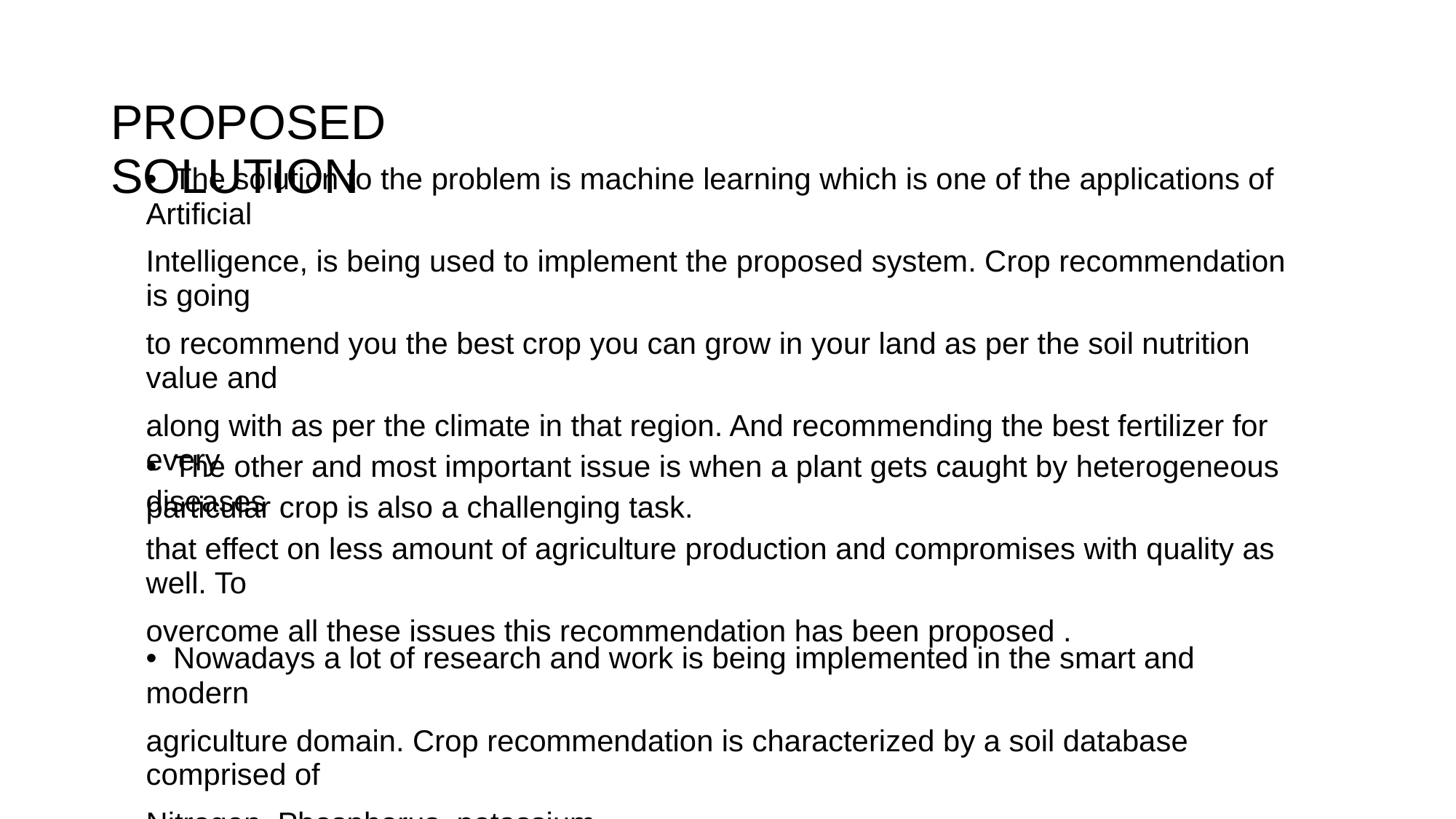

PROPOSED SOLUTION
• The solution to the problem is machine learning which is one of the applications of Artificial
Intelligence, is being used to implement the proposed system. Crop recommendation is going
to recommend you the best crop you can grow in your land as per the soil nutrition value and
along with as per the climate in that region. And recommending the best fertilizer for every
particular crop is also a challenging task.
• The other and most important issue is when a plant gets caught by heterogeneous diseases
that effect on less amount of agriculture production and compromises with quality as well. To
overcome all these issues this recommendation has been proposed .
• Nowadays a lot of research and work is being implemented in the smart and modern
agriculture domain. Crop recommendation is characterized by a soil database comprised of
Nitrogen, Phosphorus, potassium.